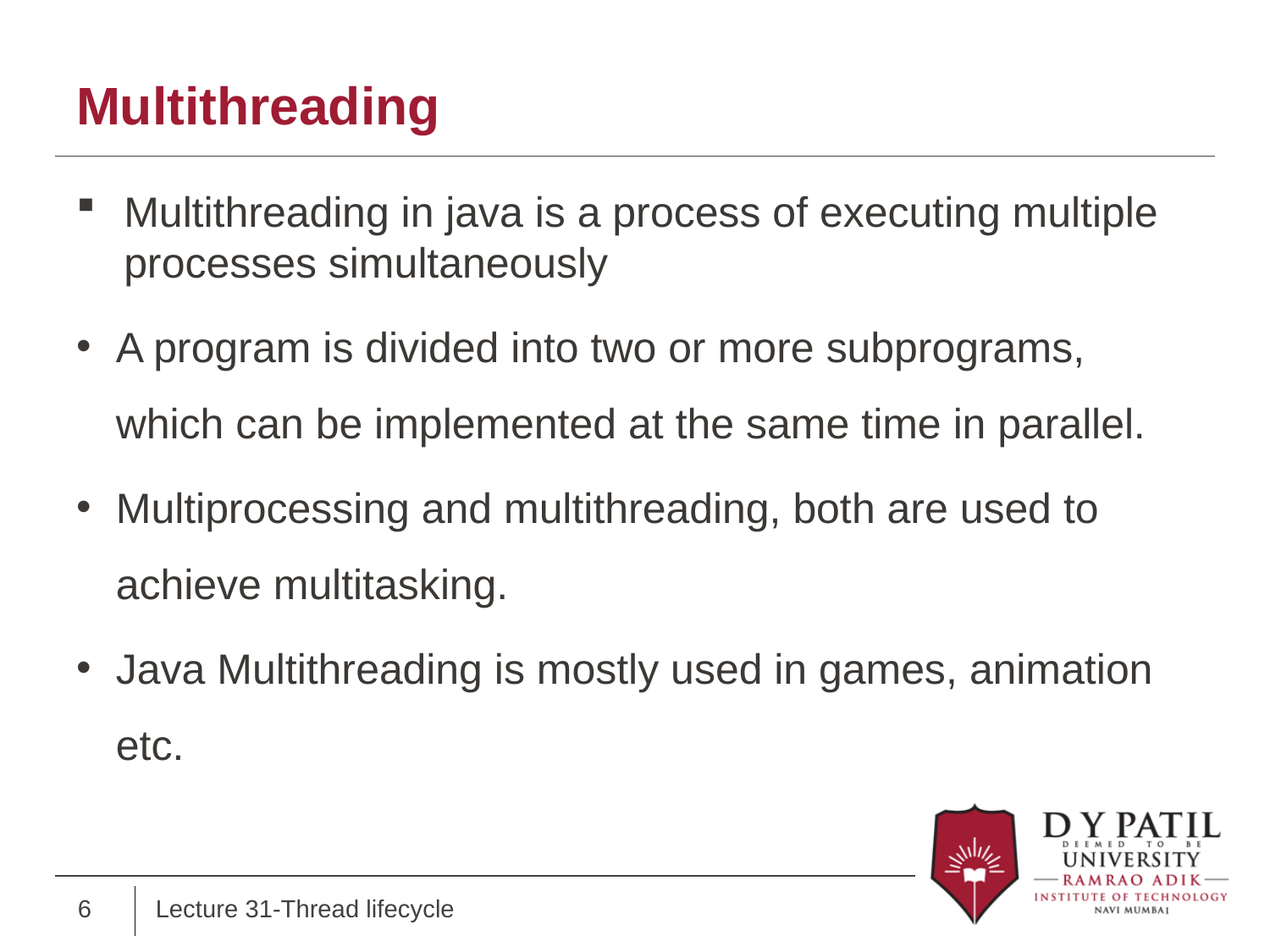

# Multithreading
Multithreading in java is a process of executing multiple processes simultaneously
A program is divided into two or more subprograms, which can be implemented at the same time in parallel.
Multiprocessing and multithreading, both are used to achieve multitasking.
Java Multithreading is mostly used in games, animation etc.
6
Lecture 31-Thread lifecycle